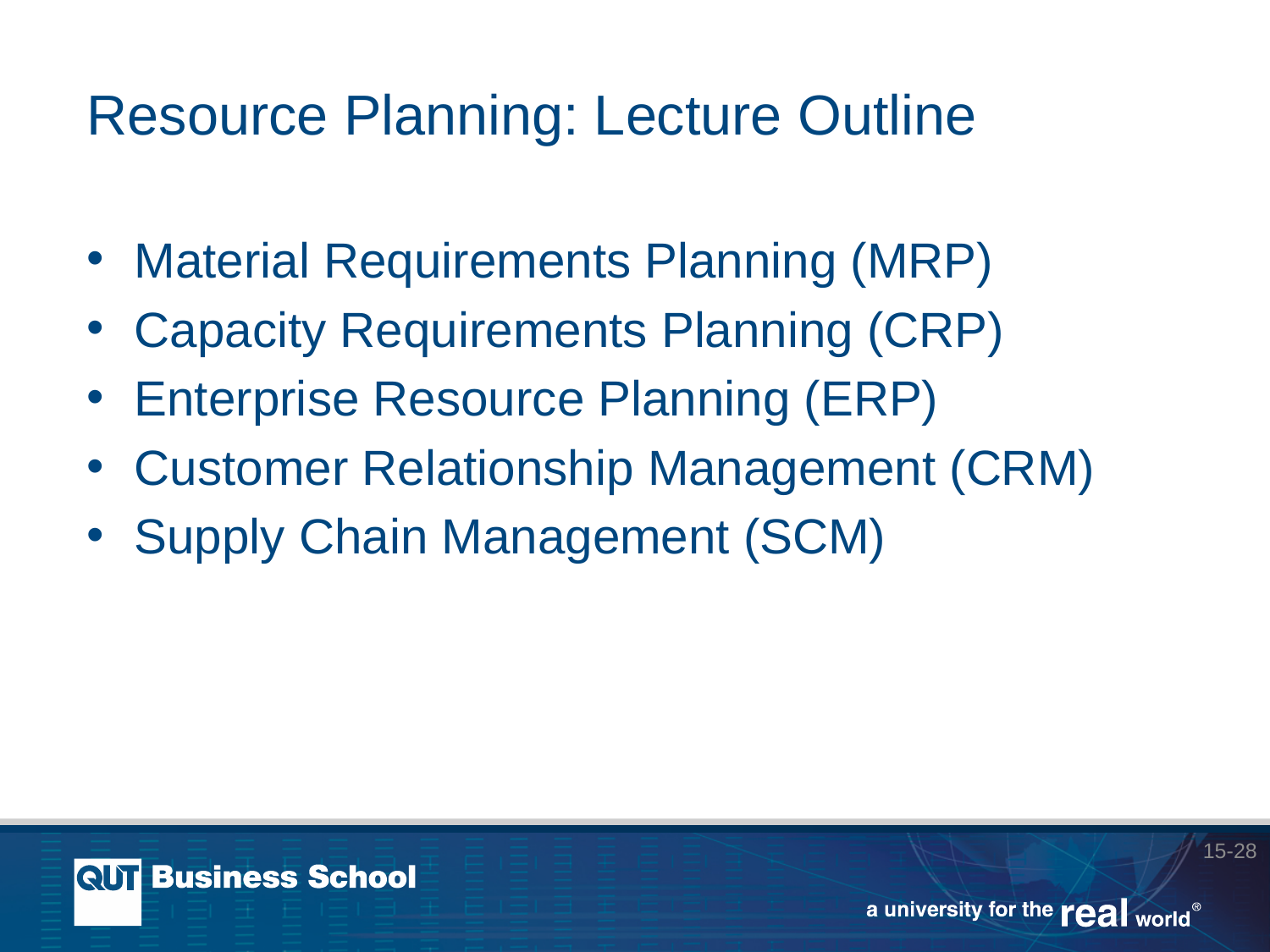

# Resource Planning: Lecture Outline
Material Requirements Planning (MRP)
Capacity Requirements Planning (CRP)
Enterprise Resource Planning (ERP)
Customer Relationship Management (CRM)
Supply Chain Management (SCM)
15-28